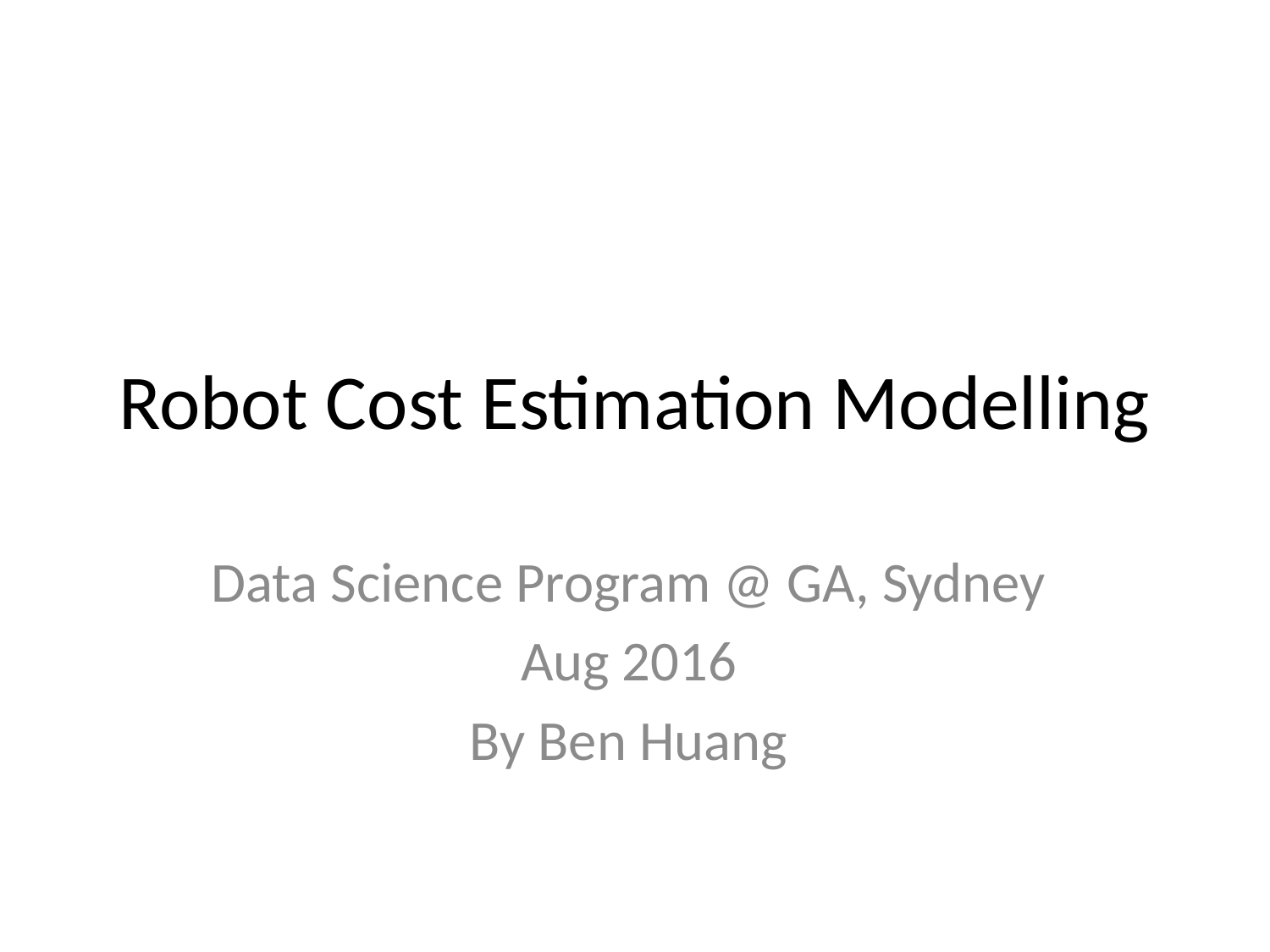

# Robot Cost Estimation Modelling
Data Science Program @ GA, Sydney
Aug 2016
By Ben Huang